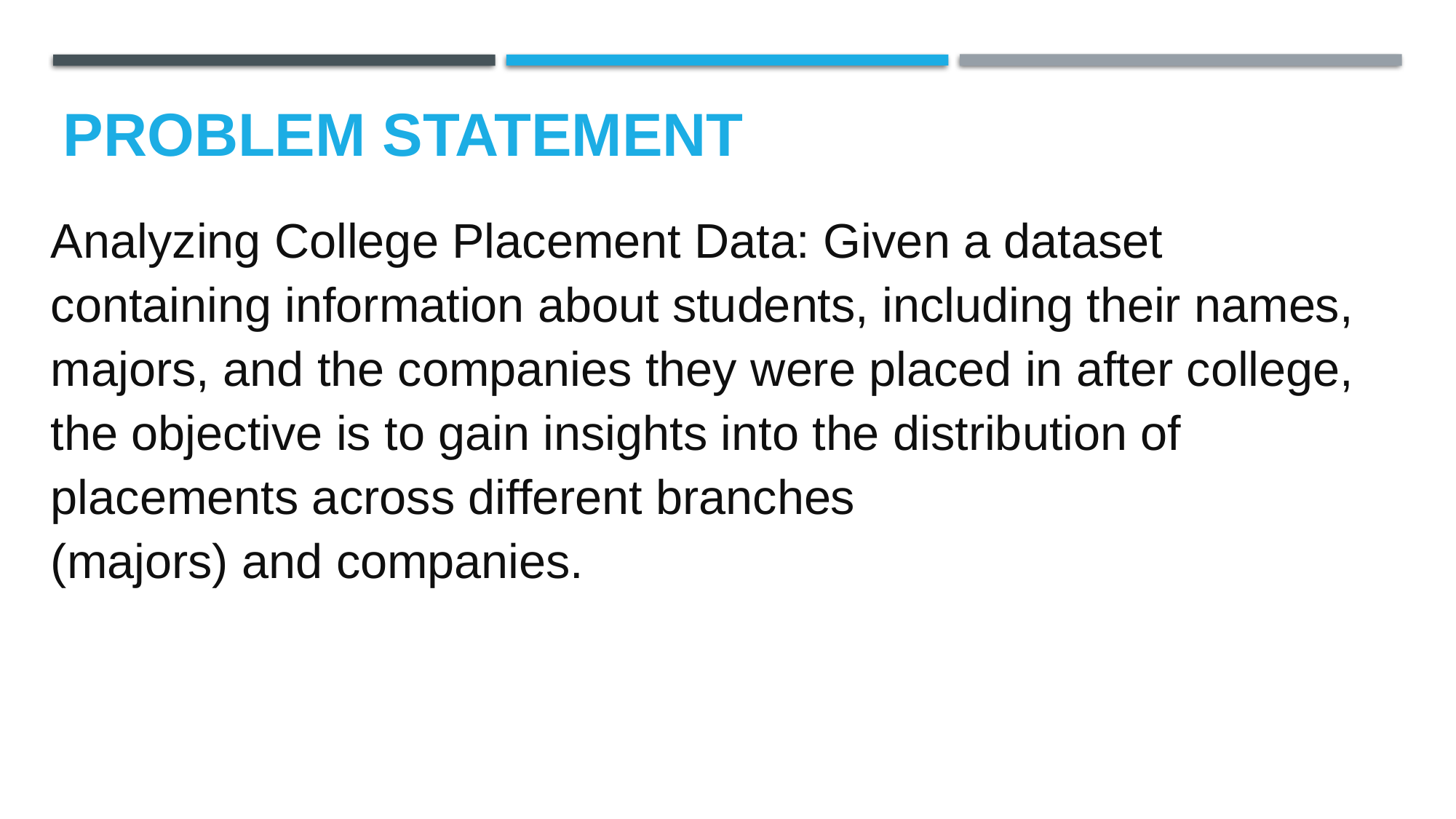

# Problem Statement
Analyzing College Placement Data: Given a dataset containing information about students, including their names, majors, and the companies they were placed in after college, the objective is to gain insights into the distribution of placements across different branches (majors) and companies.